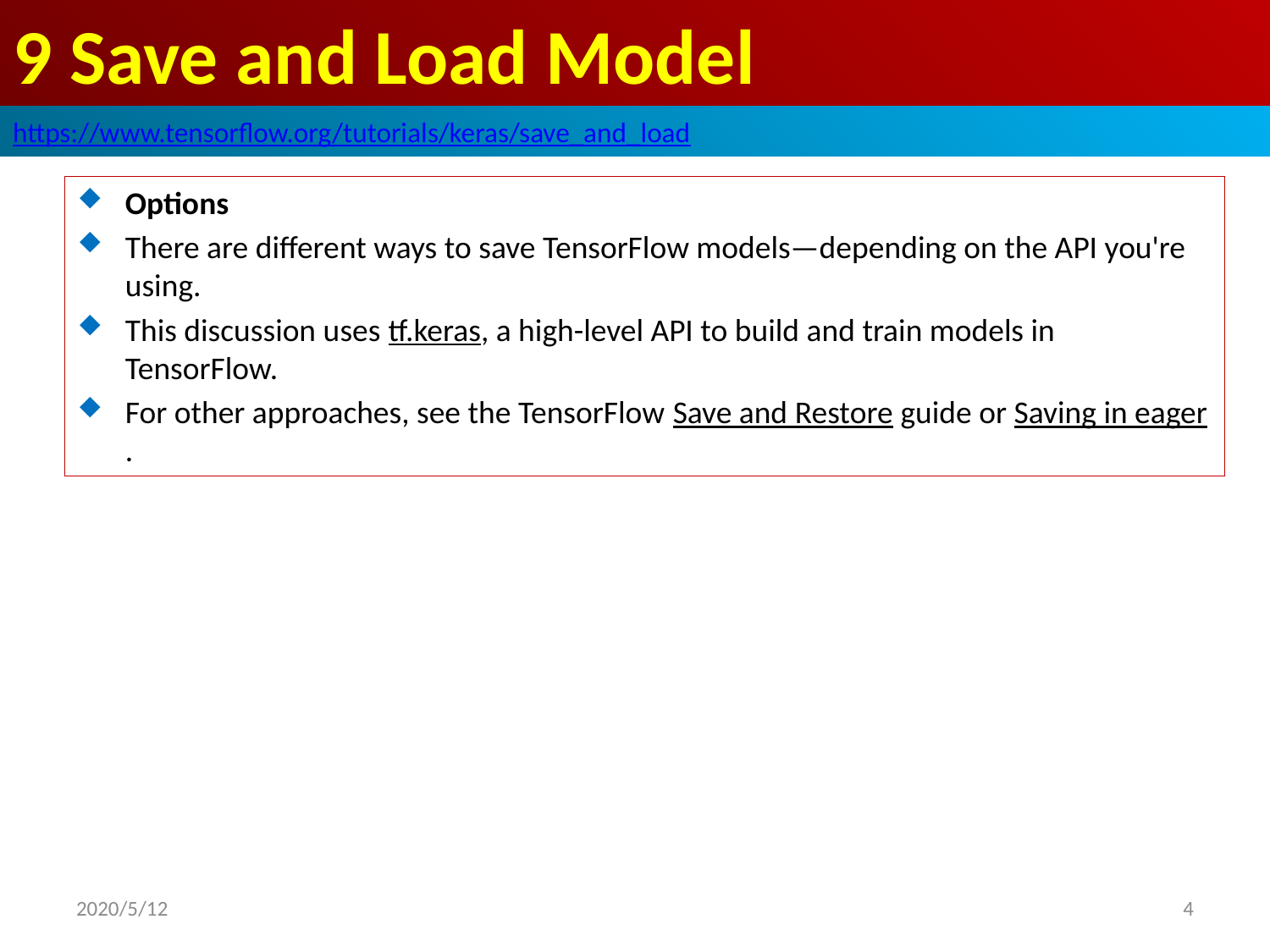

# 9 Save and Load Model
https://www.tensorflow.org/tutorials/keras/save_and_load
Options
There are different ways to save TensorFlow models—depending on the API you're using.
This discussion uses tf.keras, a high-level API to build and train models in TensorFlow.
For other approaches, see the TensorFlow Save and Restore guide or Saving in eager.

2020/5/12
4